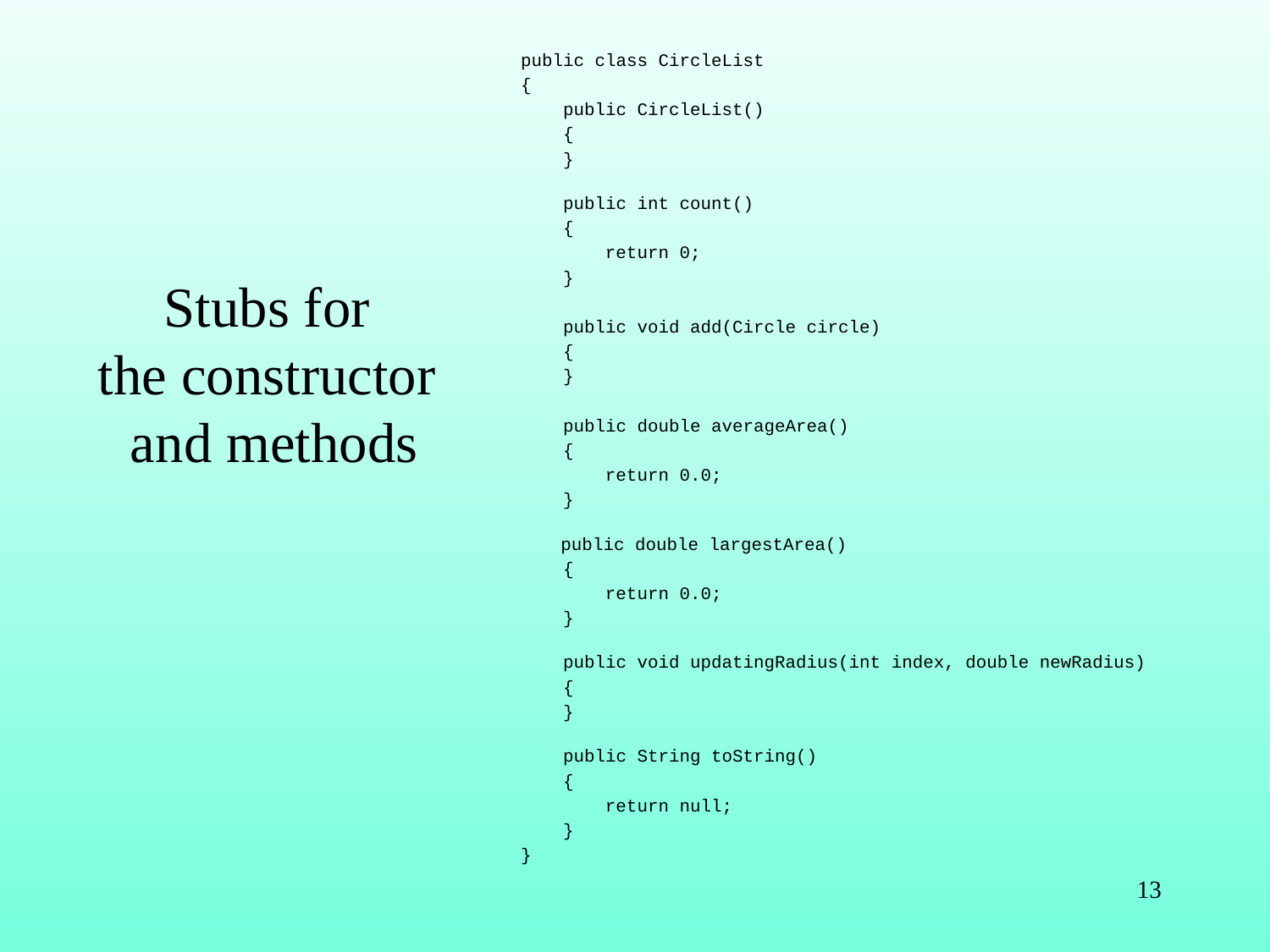

public class CircleList
{
    public CircleList()
    {
    }

    public int count()
    {
        return 0;
    }

    public void add(Circle circle)
    {
    }

    public double averageArea()
    {
        return 0.0;
    }

    public double largestArea()
    {
        return 0.0;
    }

    public void updatingRadius(int index, double newRadius)
    {
    }

    public String toString()
    {
        return null;
    }
}
Stubs for
the constructor
and methods

13